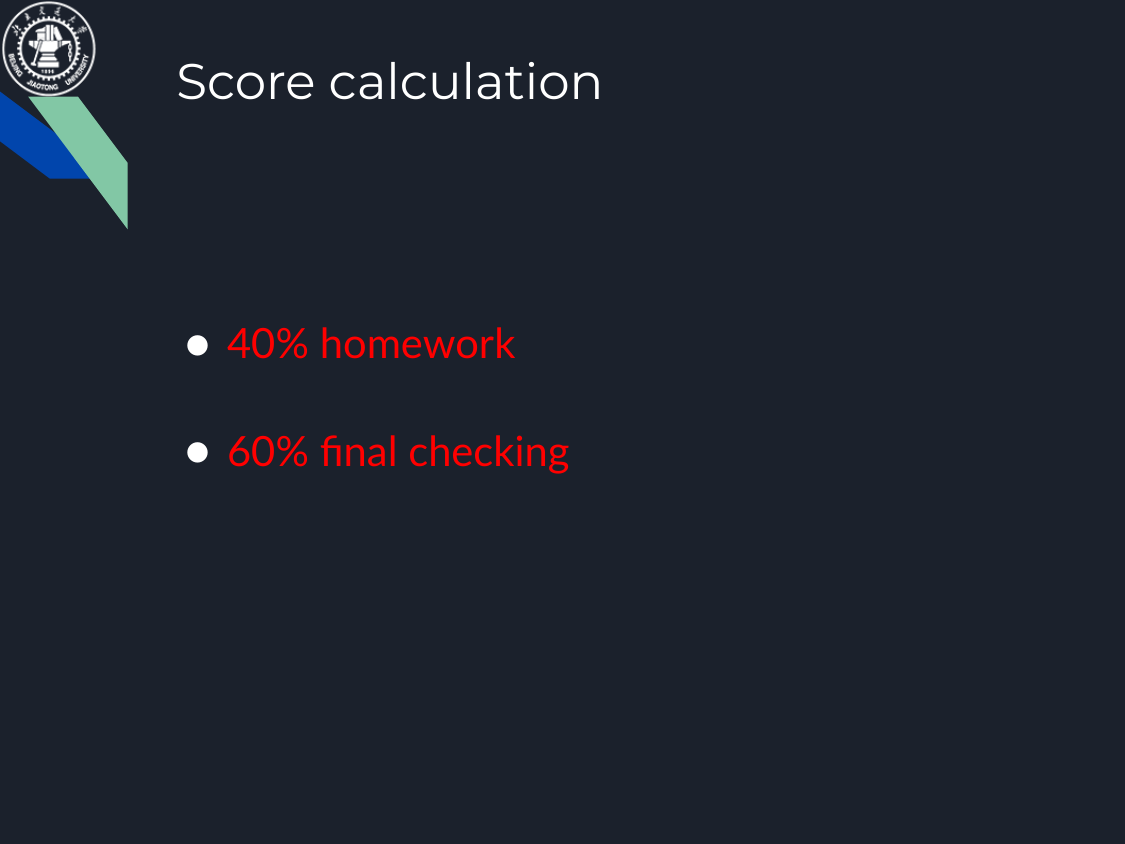

# Score calculation
40% homework
60% final checking